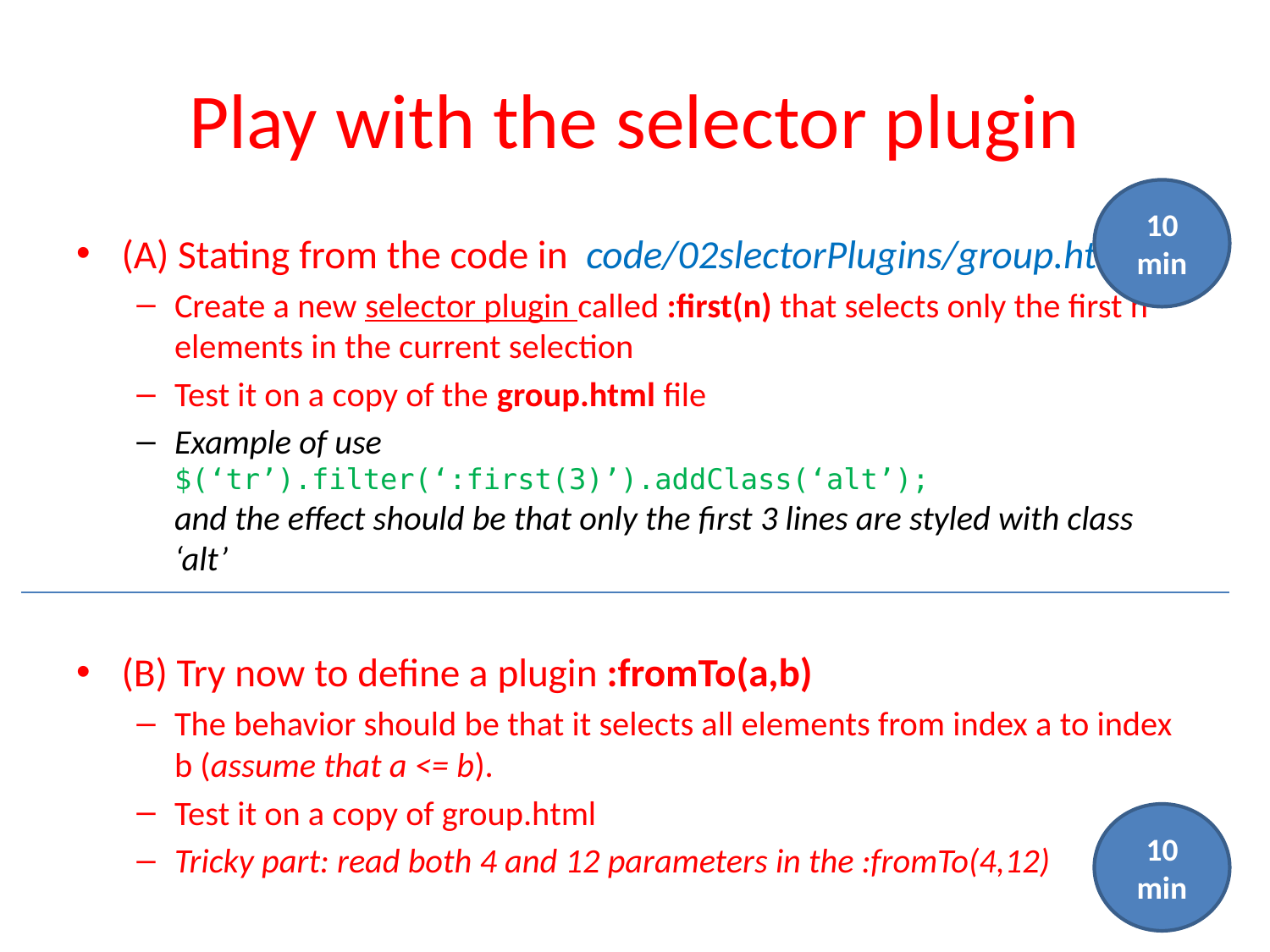

# Play with the selector plugin
10
min
(A) Stating from the code in  code/02slectorPlugins/group.html
Create a new selector plugin called :first(n) that selects only the first n elements in the current selection
Test it on a copy of the group.html file
Example of use
$(‘tr’).filter(‘:first(3)’).addClass(‘alt’);
and the effect should be that only the first 3 lines are styled with class ‘alt’

(B) Try now to define a plugin :fromTo(a,b)
The behavior should be that it selects all elements from index a to index b (assume that a <= b).
Test it on a copy of group.html
Tricky part: read both 4 and 12 parameters in the :fromTo(4,12)
10
min